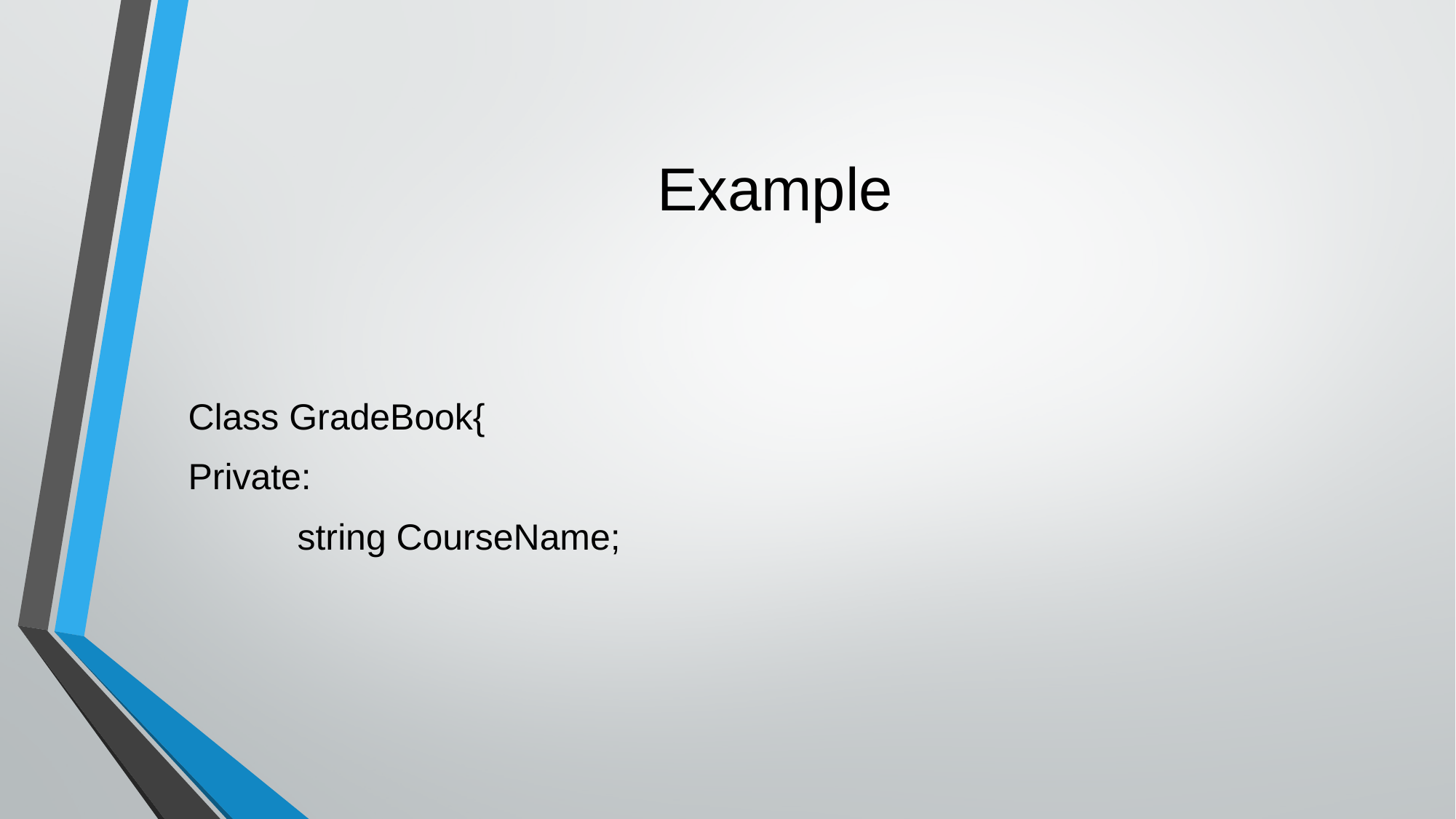

# Example
Class GradeBook{
Private:
	string CourseName;